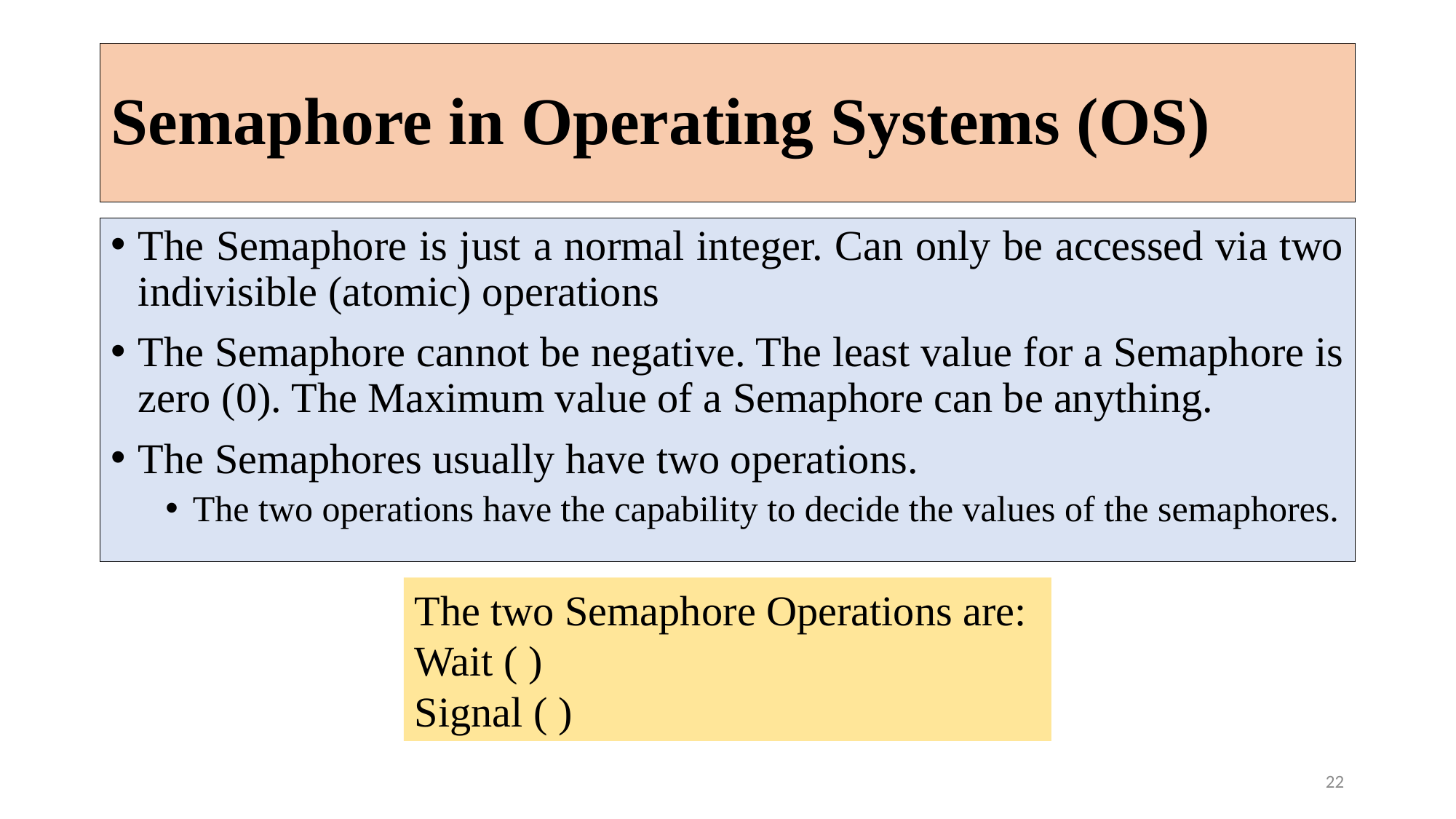

# Semaphore in Operating Systems (OS)
The Semaphore is just a normal integer. Can only be accessed via two indivisible (atomic) operations
The Semaphore cannot be negative. The least value for a Semaphore is zero (0). The Maximum value of a Semaphore can be anything.
The Semaphores usually have two operations.
The two operations have the capability to decide the values of the semaphores.

The two Semaphore Operations are:
Wait ( )
Signal ( )
22